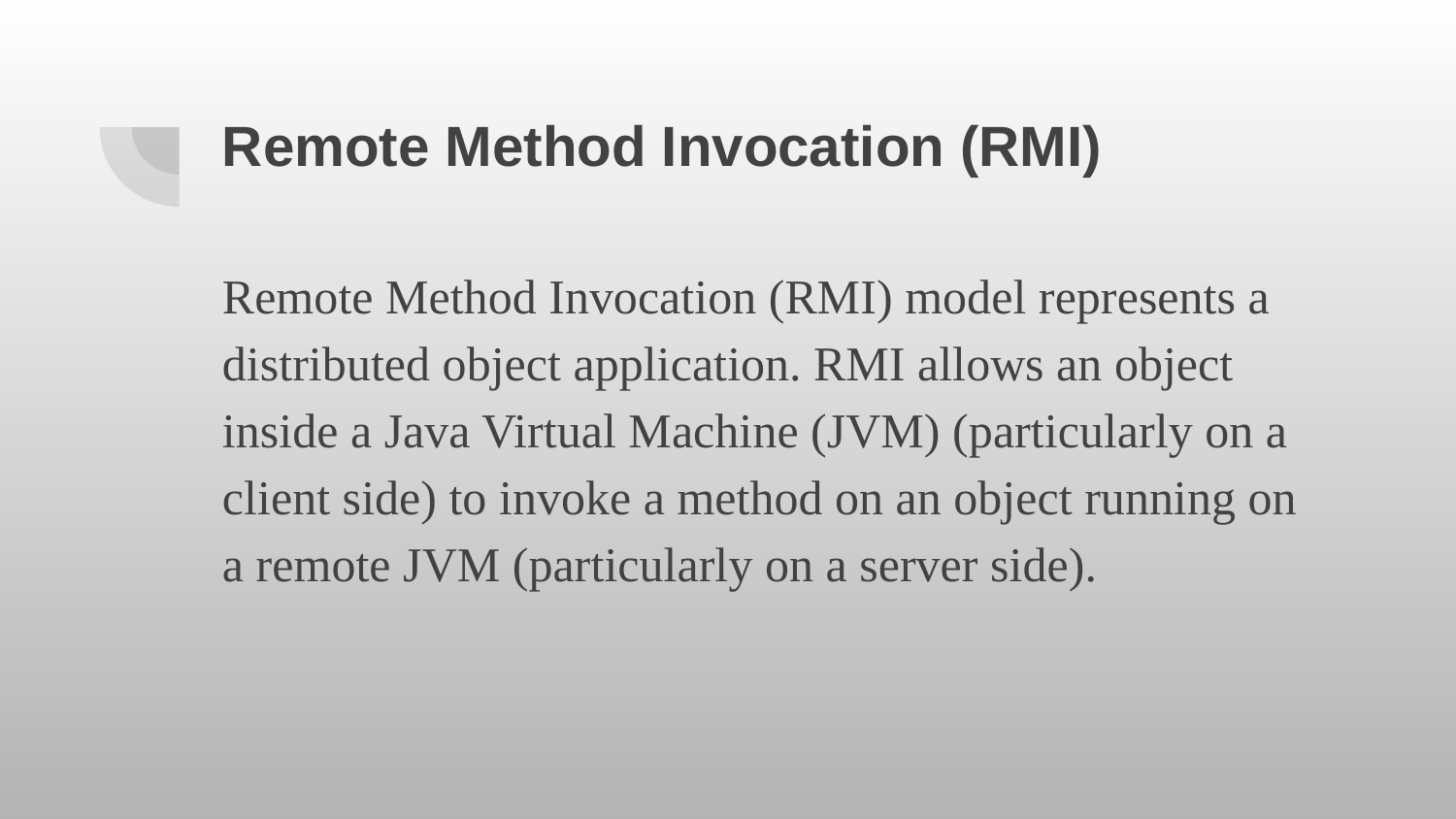

# Remote Method Invocation (RMI)
Remote Method Invocation (RMI) model represents a distributed object application. RMI allows an object inside a Java Virtual Machine (JVM) (particularly on a client side) to invoke a method on an object running on a remote JVM (particularly on a server side).